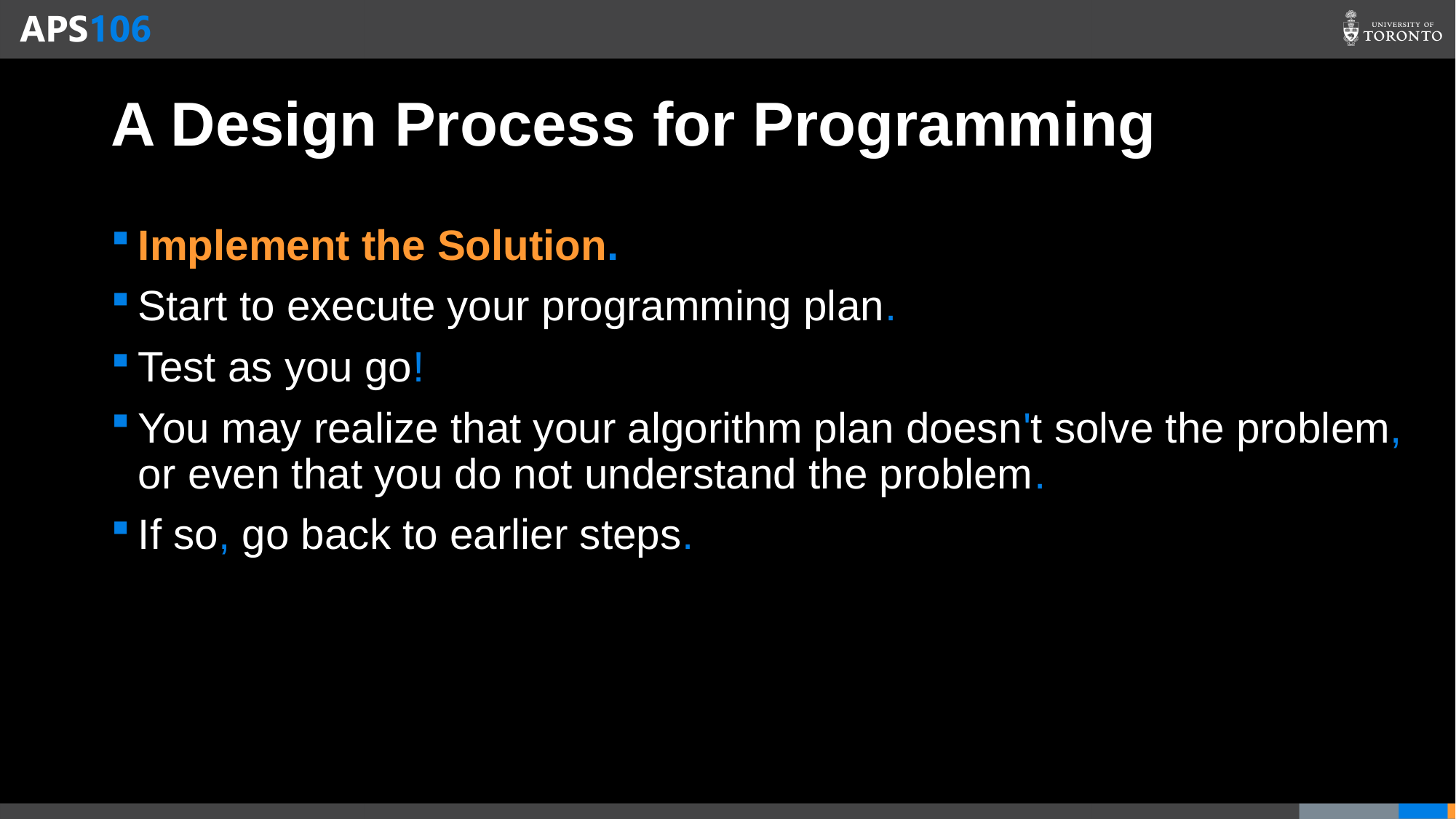

# A Design Process for Programming
Implement the Solution.
Start to execute your programming plan.
Test as you go!
You may realize that your algorithm plan doesn't solve the problem, or even that you do not understand the problem.
If so, go back to earlier steps.